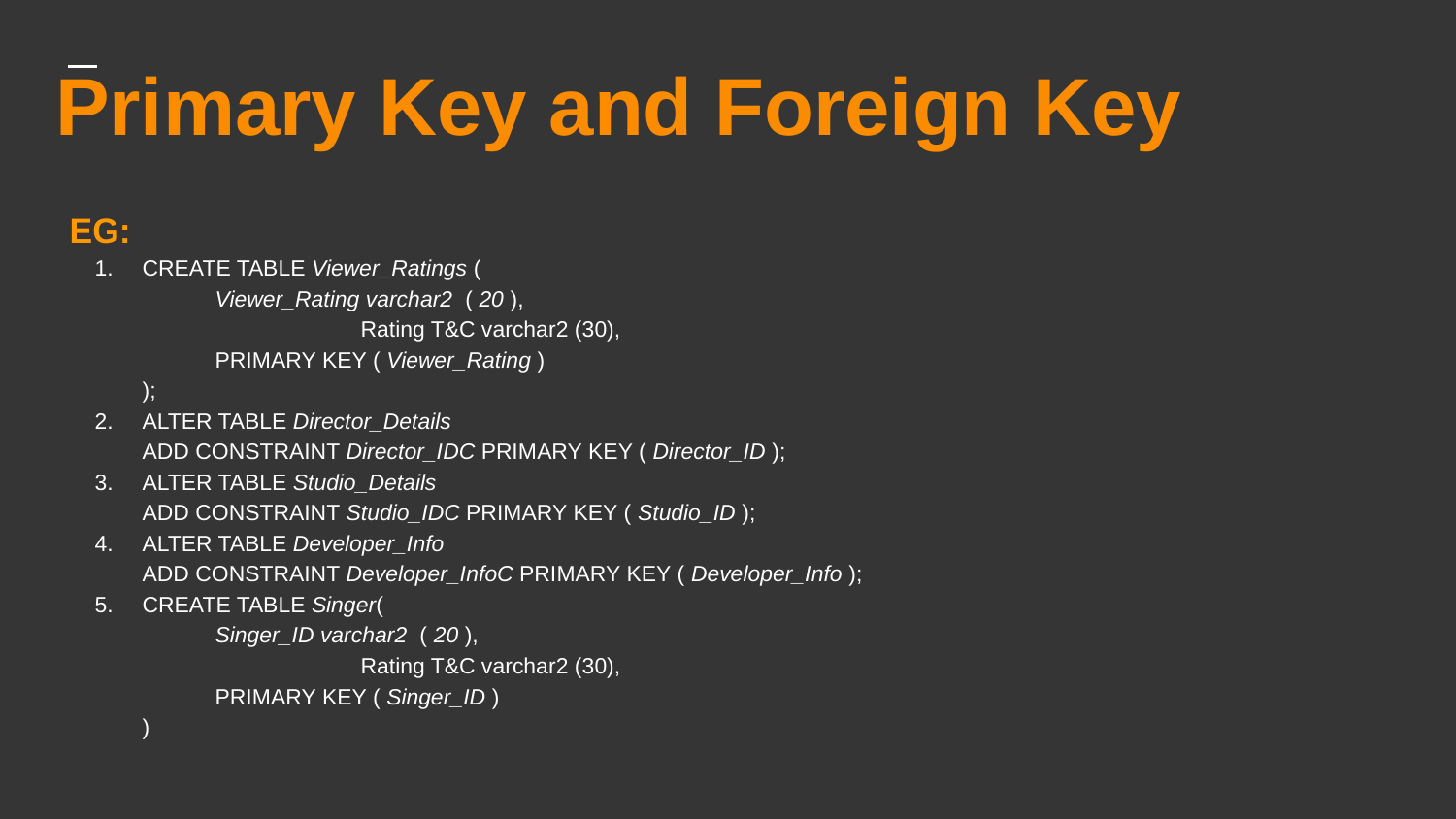

# Primary Key and Foreign Key

EG:
CREATE TABLE Viewer_Ratings (
Viewer_Rating varchar2  ( 20 ),
		Rating T&C varchar2 (30),
PRIMARY KEY ( Viewer_Rating )
);
ALTER TABLE Director_Details
ADD CONSTRAINT Director_IDC PRIMARY KEY ( Director_ID );
ALTER TABLE Studio_Details
ADD CONSTRAINT Studio_IDC PRIMARY KEY ( Studio_ID );
ALTER TABLE Developer_Info
ADD CONSTRAINT Developer_InfoC PRIMARY KEY ( Developer_Info );
CREATE TABLE Singer(
Singer_ID varchar2  ( 20 ),
		Rating T&C varchar2 (30),
PRIMARY KEY ( Singer_ID )
)